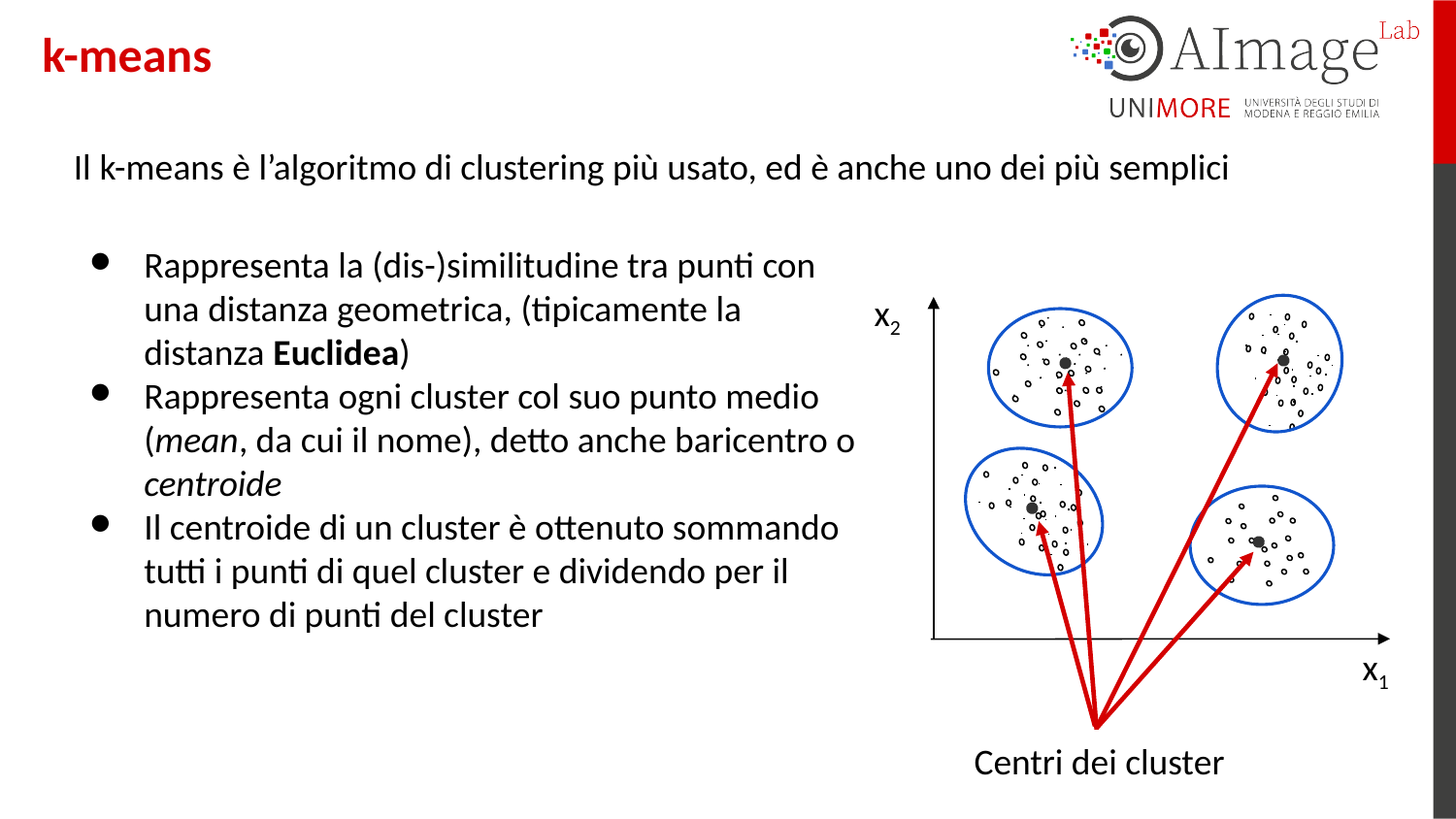

k-means
Il k-means è l’algoritmo di clustering più usato, ed è anche uno dei più semplici
Rappresenta la (dis-)similitudine tra punti con una distanza geometrica, (tipicamente la distanza Euclidea)
Rappresenta ogni cluster col suo punto medio (mean, da cui il nome), detto anche baricentro o centroide
Il centroide di un cluster è ottenuto sommando tutti i punti di quel cluster e dividendo per il numero di punti del cluster
x2

  x1

Centri dei cluster